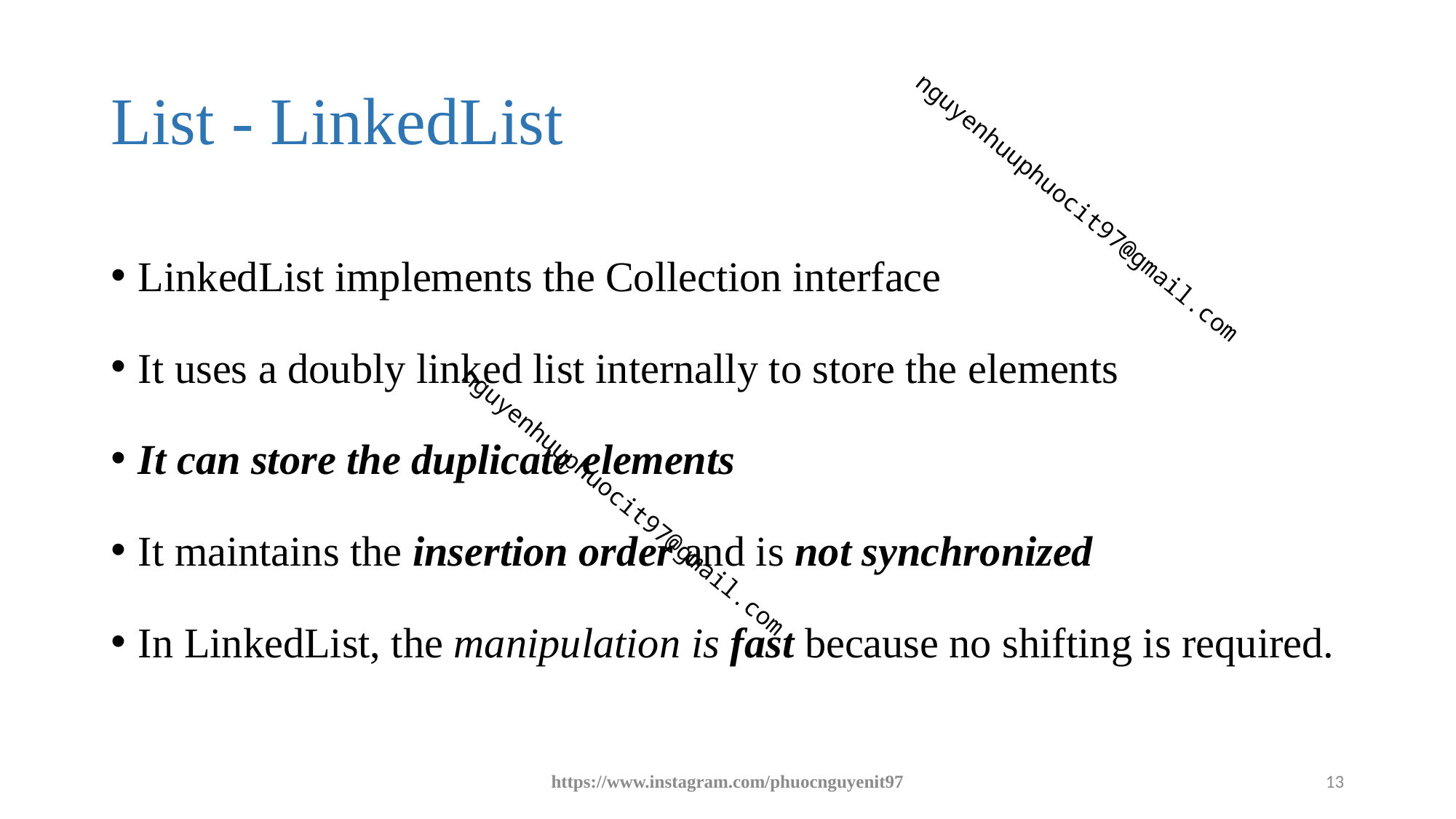

# List - LinkedList
LinkedList implements the Collection interface
It uses a doubly linked list internally to store the elements
It can store the duplicate elements
It maintains the insertion order and is not synchronized
In LinkedList, the manipulation is fast because no shifting is required.
https://www.instagram.com/phuocnguyenit97
13